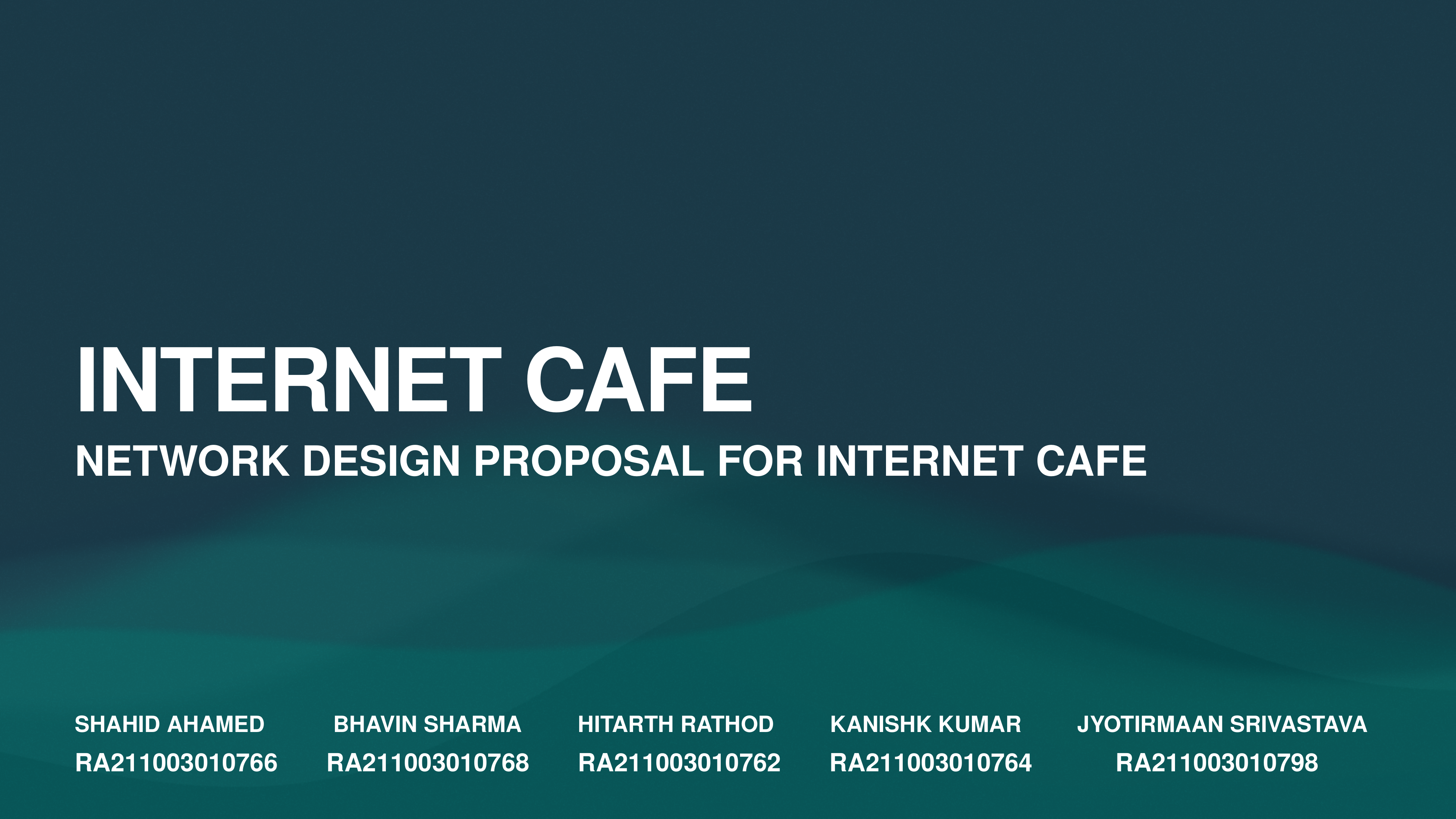

# INTERNET CAFE
NETWORK DESIGN PROPOSAL FOR INTERNET CAFE
SHAHID AHAMED           BHAVIN SHARMA         HITARTH RATHOD         KANISHK KUMAR         JYOTIRMAAN SRIVASTAVA
RA211003010766       RA211003010768       RA211003010762       RA211003010764            RA211003010798